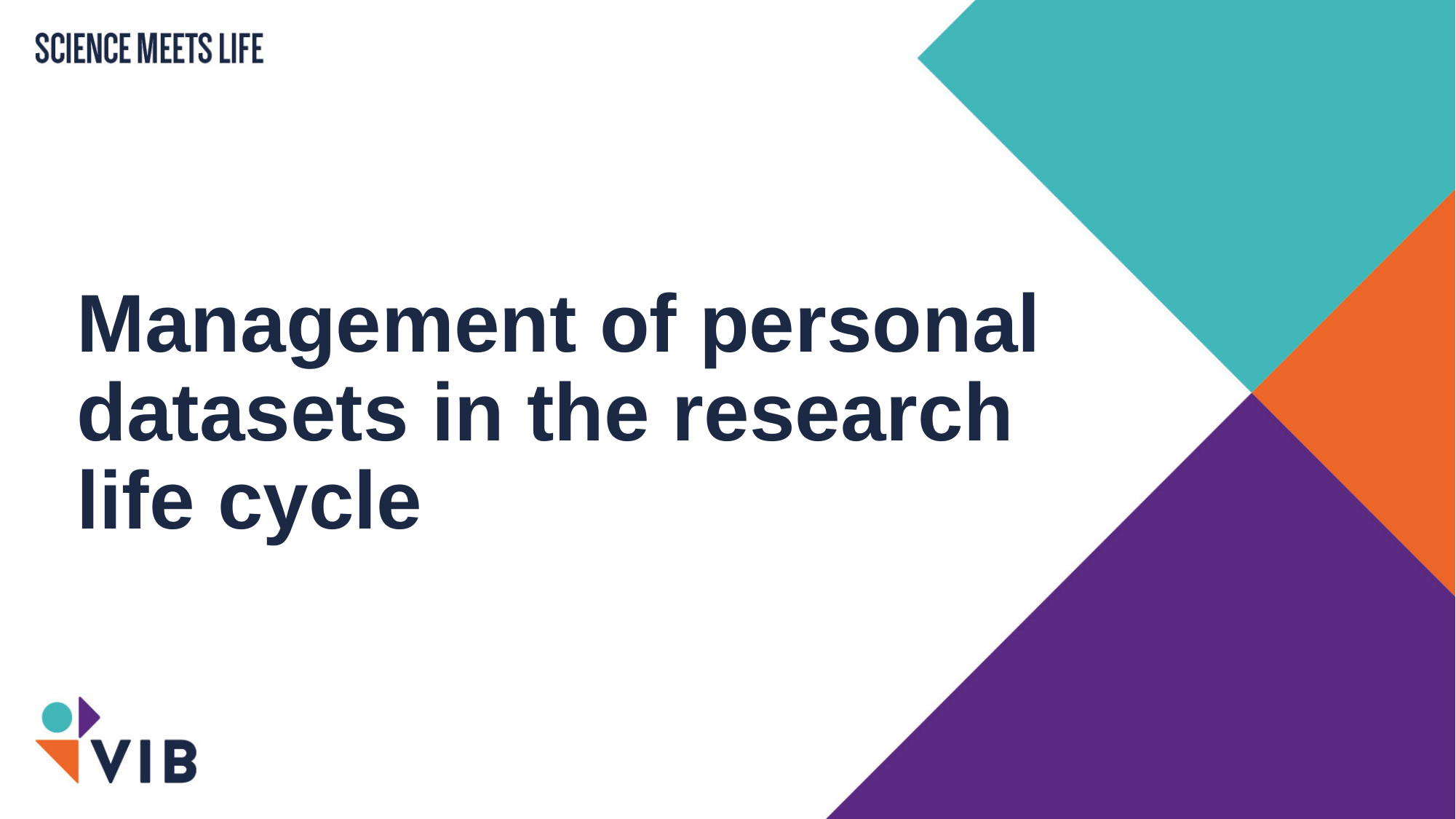

# Management of personal datasets in the research life cycle